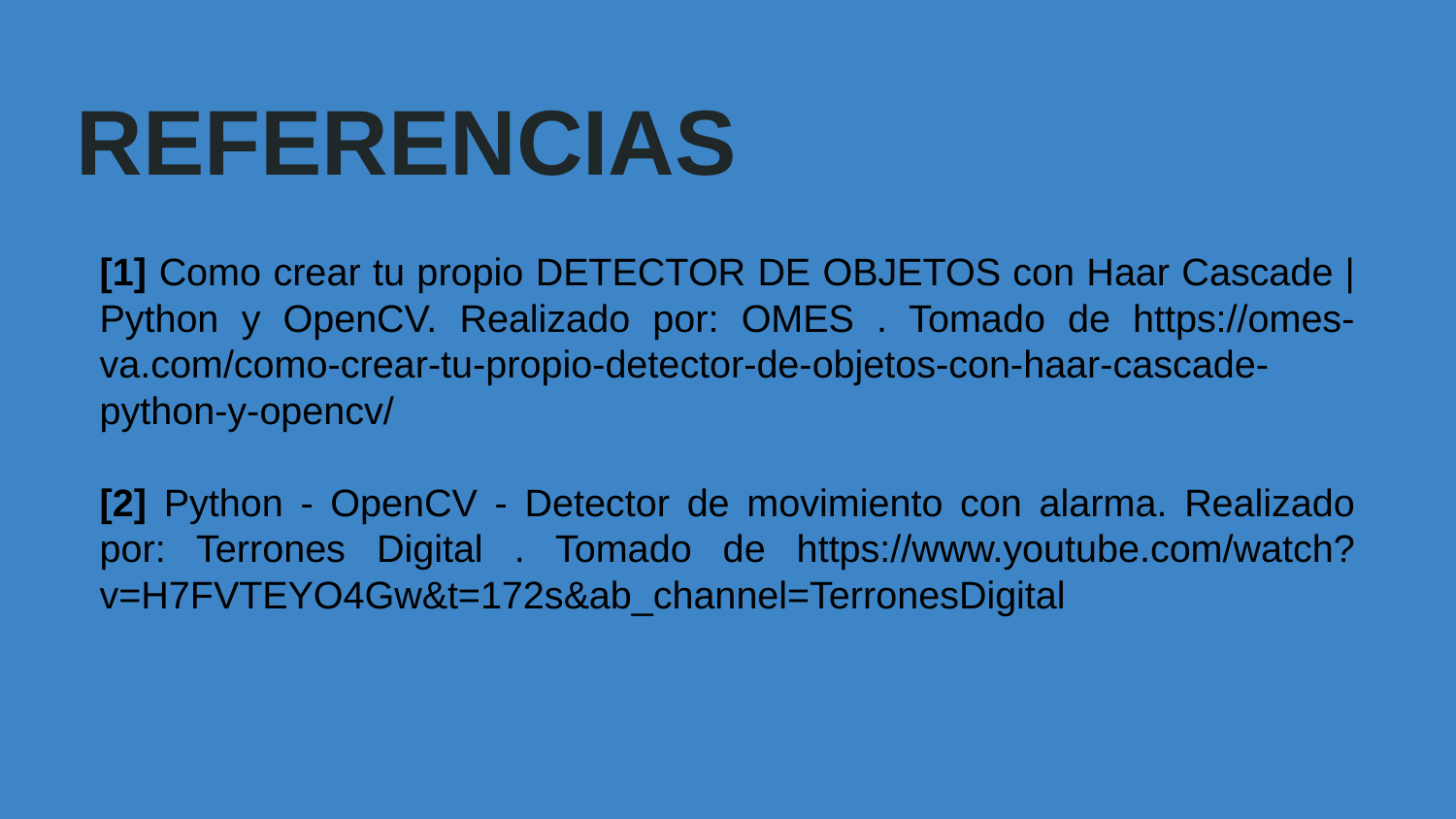

# REFERENCIAS
[1] Como crear tu propio DETECTOR DE OBJETOS con Haar Cascade | Python y OpenCV. Realizado por: OMES . Tomado de https://omes-va.com/como-crear-tu-propio-detector-de-objetos-con-haar-cascade-python-y-opencv/

[2] Python - OpenCV - Detector de movimiento con alarma. Realizado por: Terrones Digital . Tomado de https://www.youtube.com/watch?v=H7FVTEYO4Gw&t=172s&ab_channel=TerronesDigital